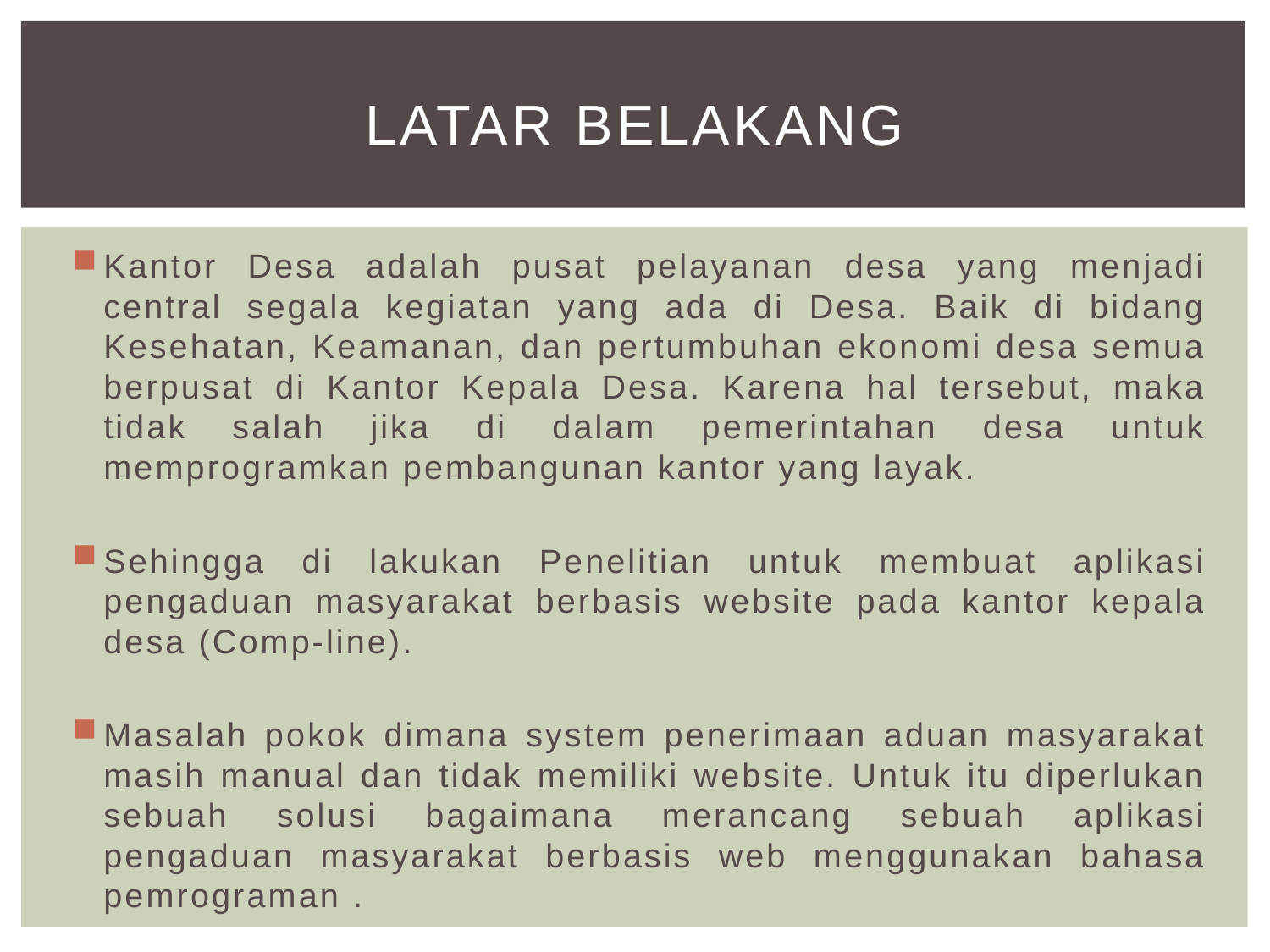

# Latar Belakang
Kantor Desa adalah pusat pelayanan desa yang menjadi central segala kegiatan yang ada di Desa. Baik di bidang Kesehatan, Keamanan, dan pertumbuhan ekonomi desa semua berpusat di Kantor Kepala Desa. Karena hal tersebut, maka tidak salah jika di dalam pemerintahan desa untuk memprogramkan pembangunan kantor yang layak.

Sehingga di lakukan Penelitian untuk membuat aplikasi pengaduan masyarakat berbasis website pada kantor kepala desa (Comp-line).

Masalah pokok dimana system penerimaan aduan masyarakat masih manual dan tidak memiliki website. Untuk itu diperlukan sebuah solusi bagaimana merancang sebuah aplikasi pengaduan masyarakat berbasis web menggunakan bahasa pemrograman .